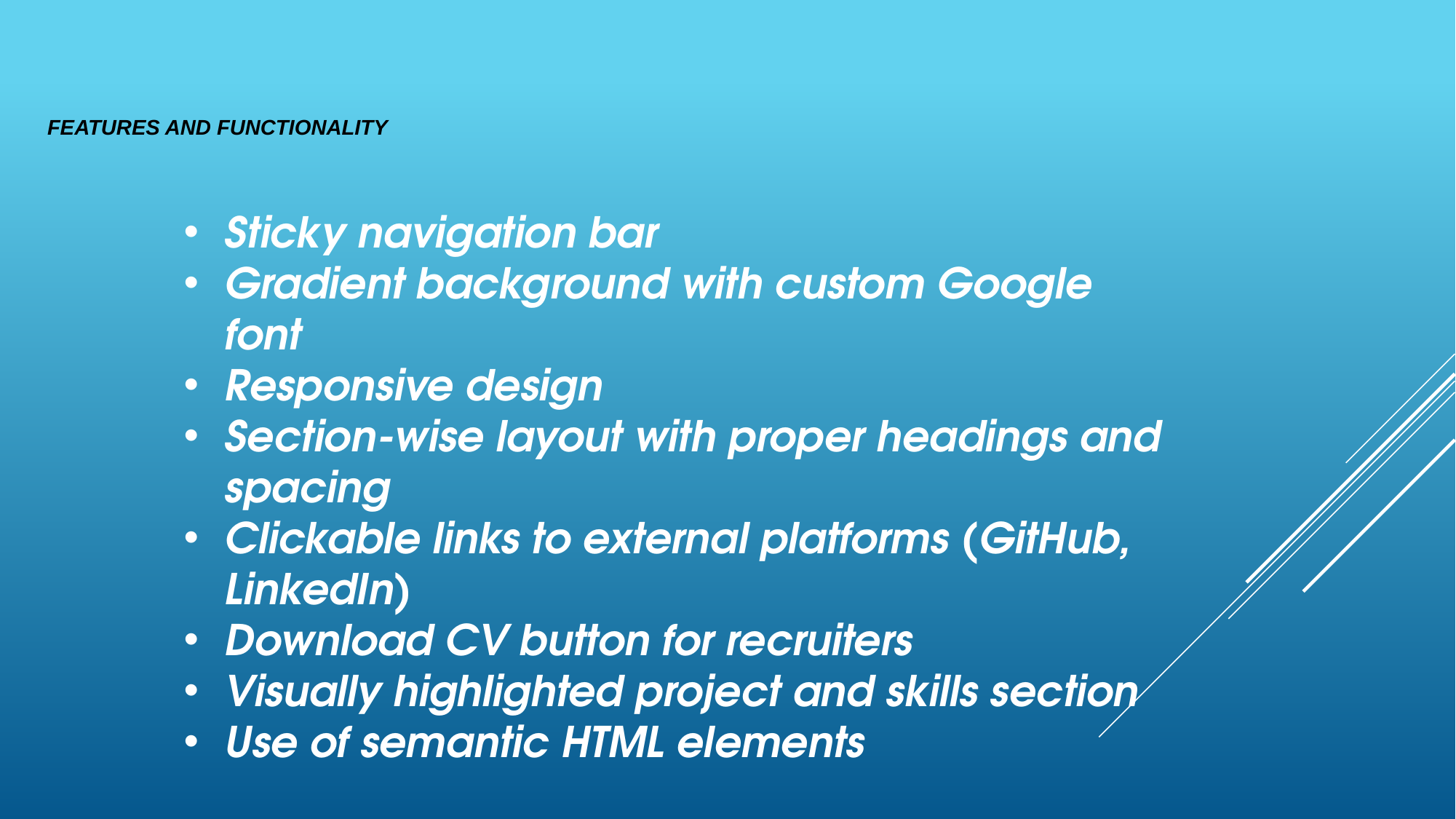

# FEATURES AND FUNCTIONALITY
Sticky navigation bar
Gradient background with custom Google font
Responsive design
Section-wise layout with proper headings and spacing
Clickable links to external platforms (GitHub, LinkedIn)
Download CV button for recruiters
Visually highlighted project and skills section
Use of semantic HTML elements